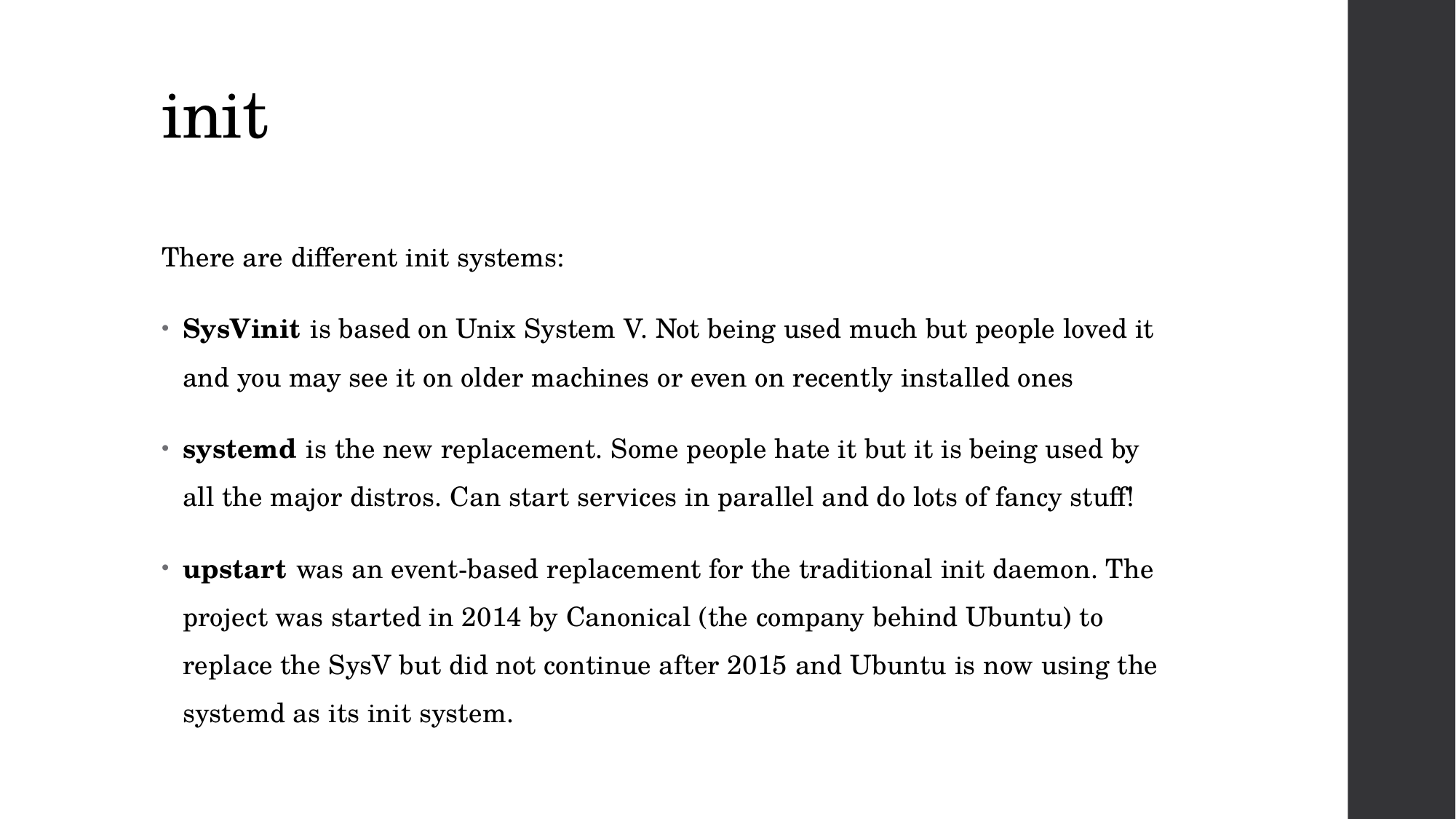

# init
There are different init systems:
SysVinit is based on Unix System V. Not being used much but people loved it and you may see it on older machines or even on recently installed ones
systemd is the new replacement. Some people hate it but it is being used by all the major distros. Can start services in parallel and do lots of fancy stuff!
upstart was an event-based replacement for the traditional init daemon. The project was started in 2014 by Canonical (the company behind Ubuntu) to replace the SysV but did not continue after 2015 and Ubuntu is now using the systemd as its init system.